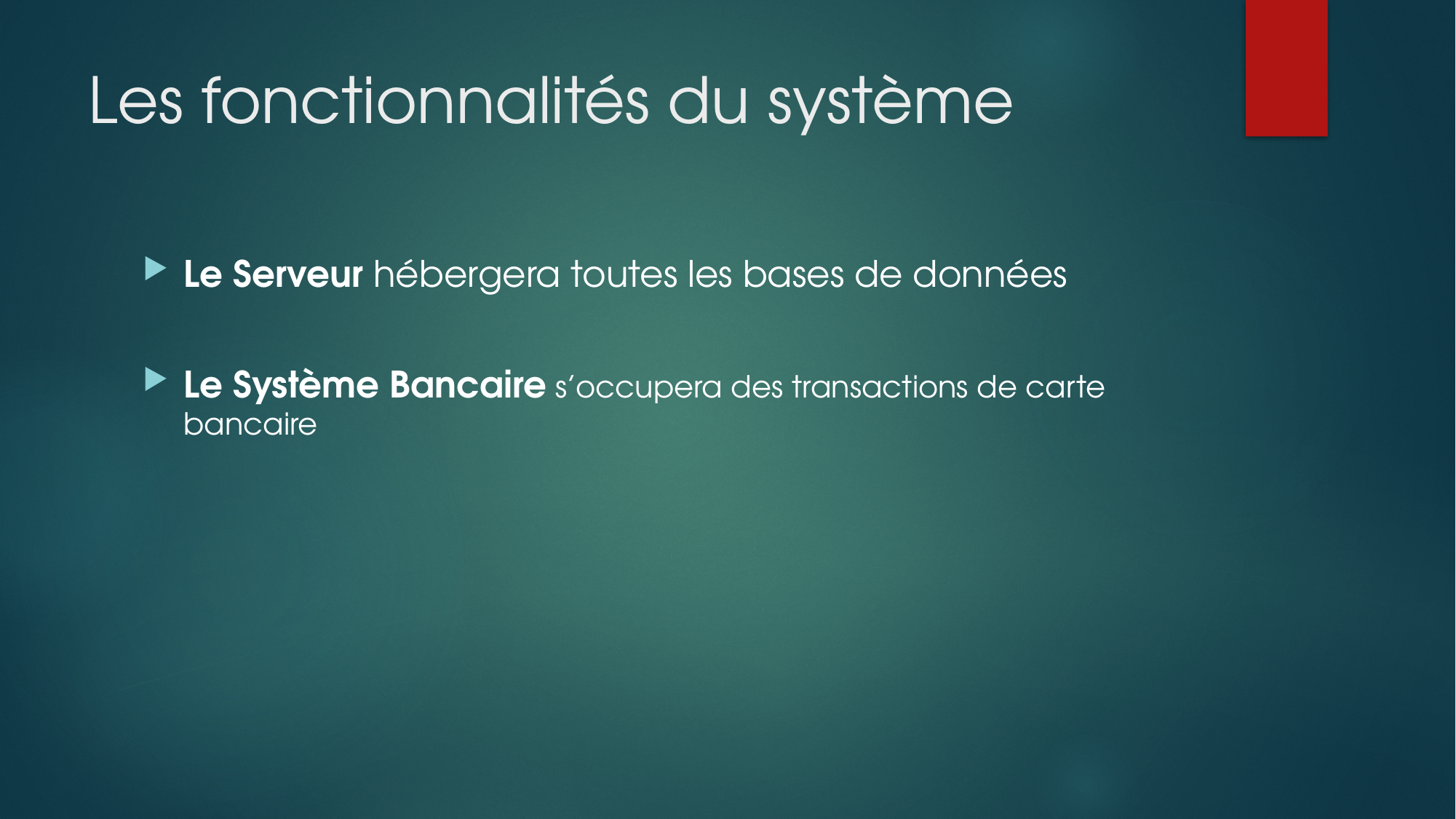

# Les fonctionnalités du système
Le Serveur hébergera toutes les bases de données

Le Système Bancaire s’occupera des transactions de carte bancaire